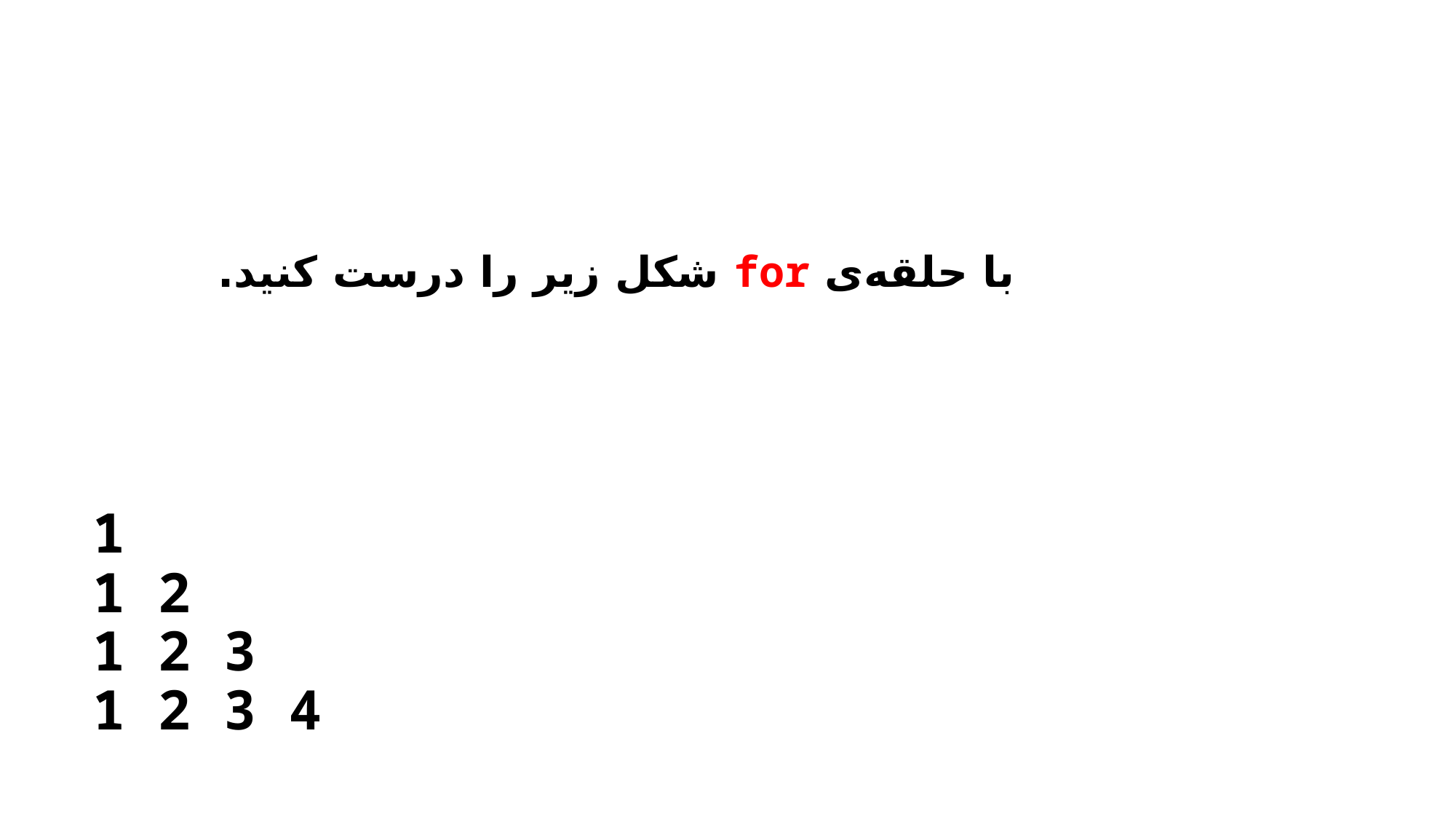

با حلقه‌ی for شکل زیر را درست کنید.
1
1 2
1 2 3
1 2 3 4